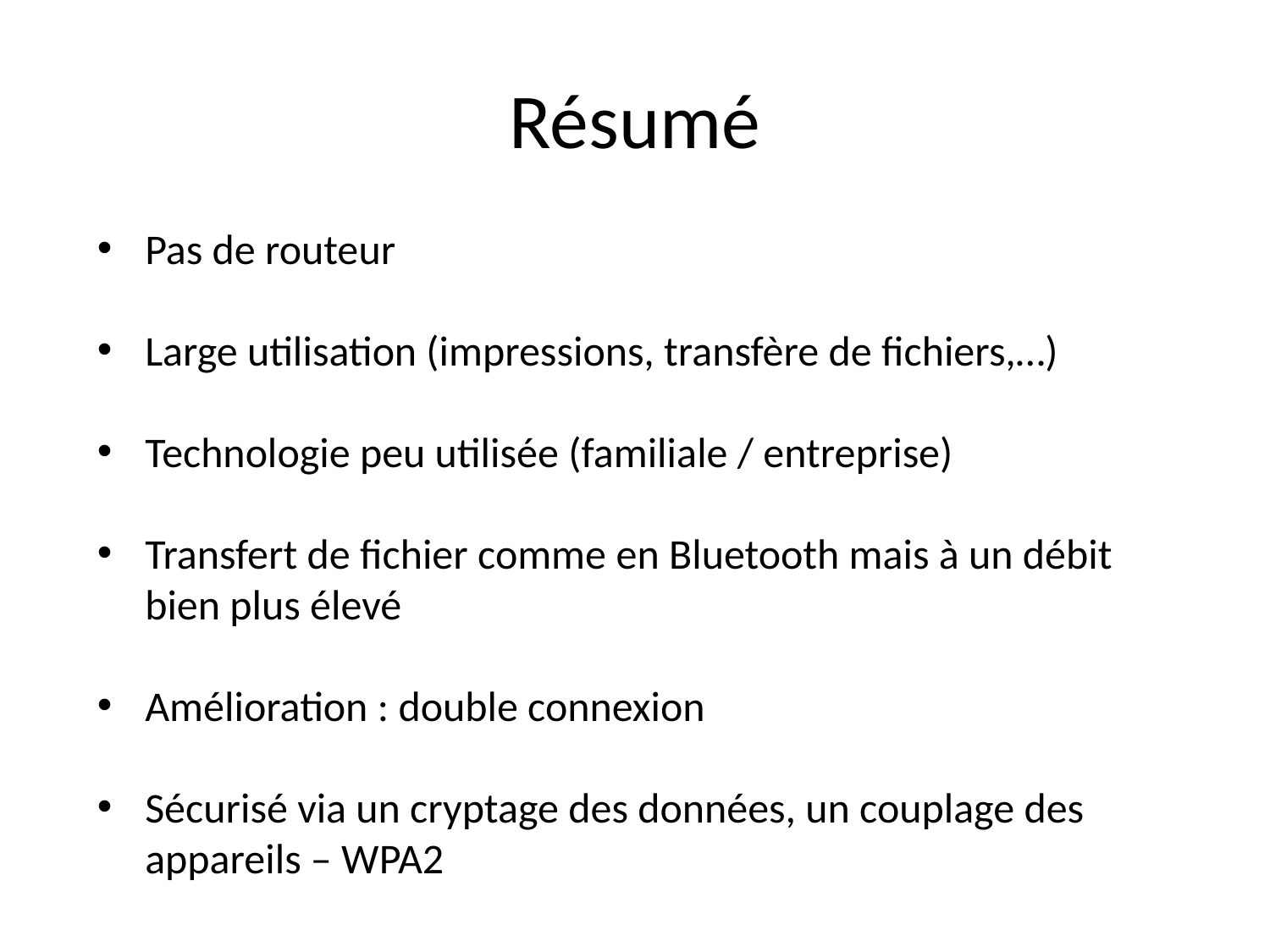

# Résumé
Pas de routeur

Large utilisation (impressions, transfère de fichiers,…)

Technologie peu utilisée (familiale / entreprise)

Transfert de fichier comme en Bluetooth mais à un débit bien plus élevé

Amélioration : double connexion

Sécurisé via un cryptage des données, un couplage des appareils – WPA2